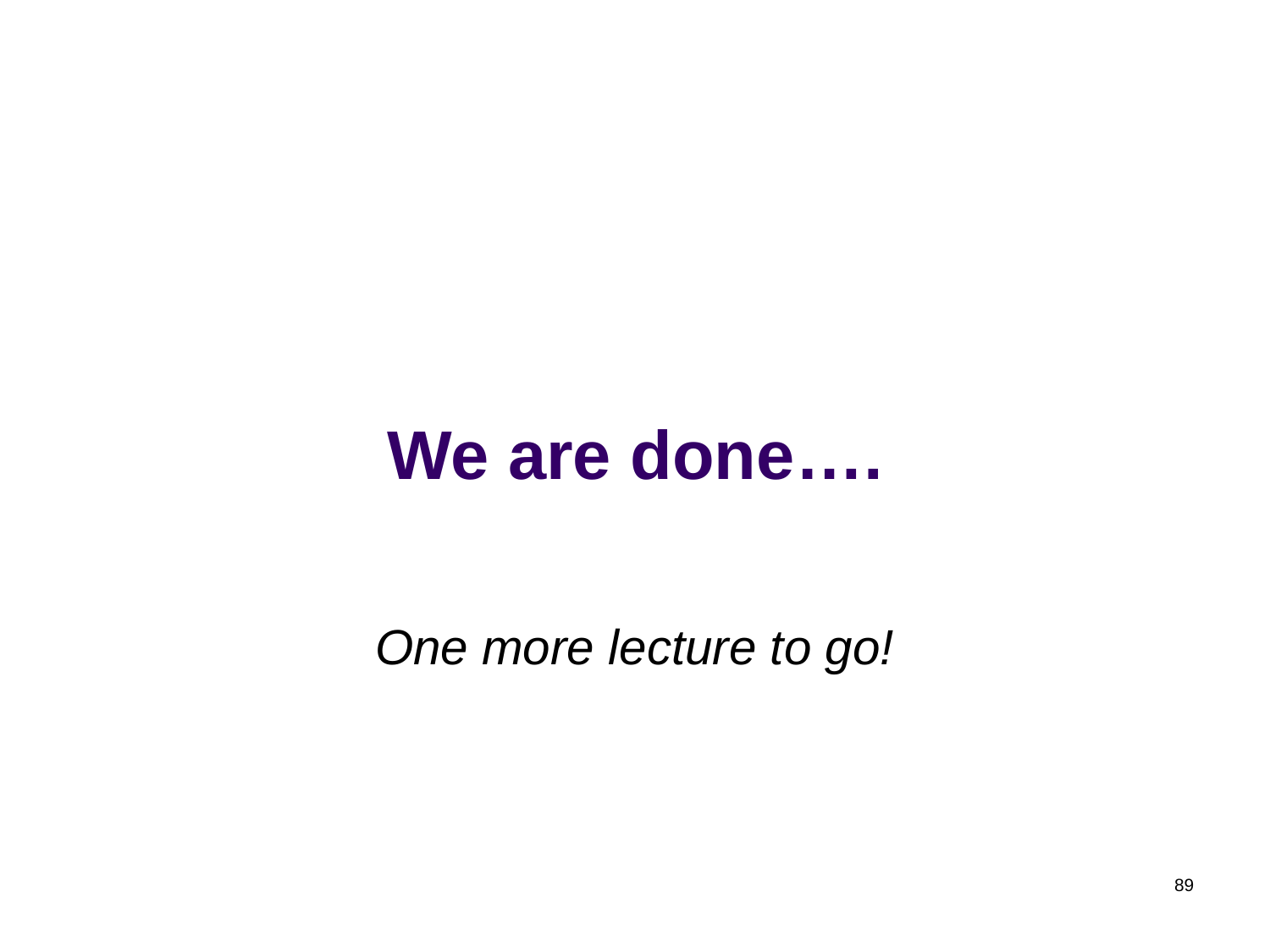

# We are done….

One more lecture to go!
89